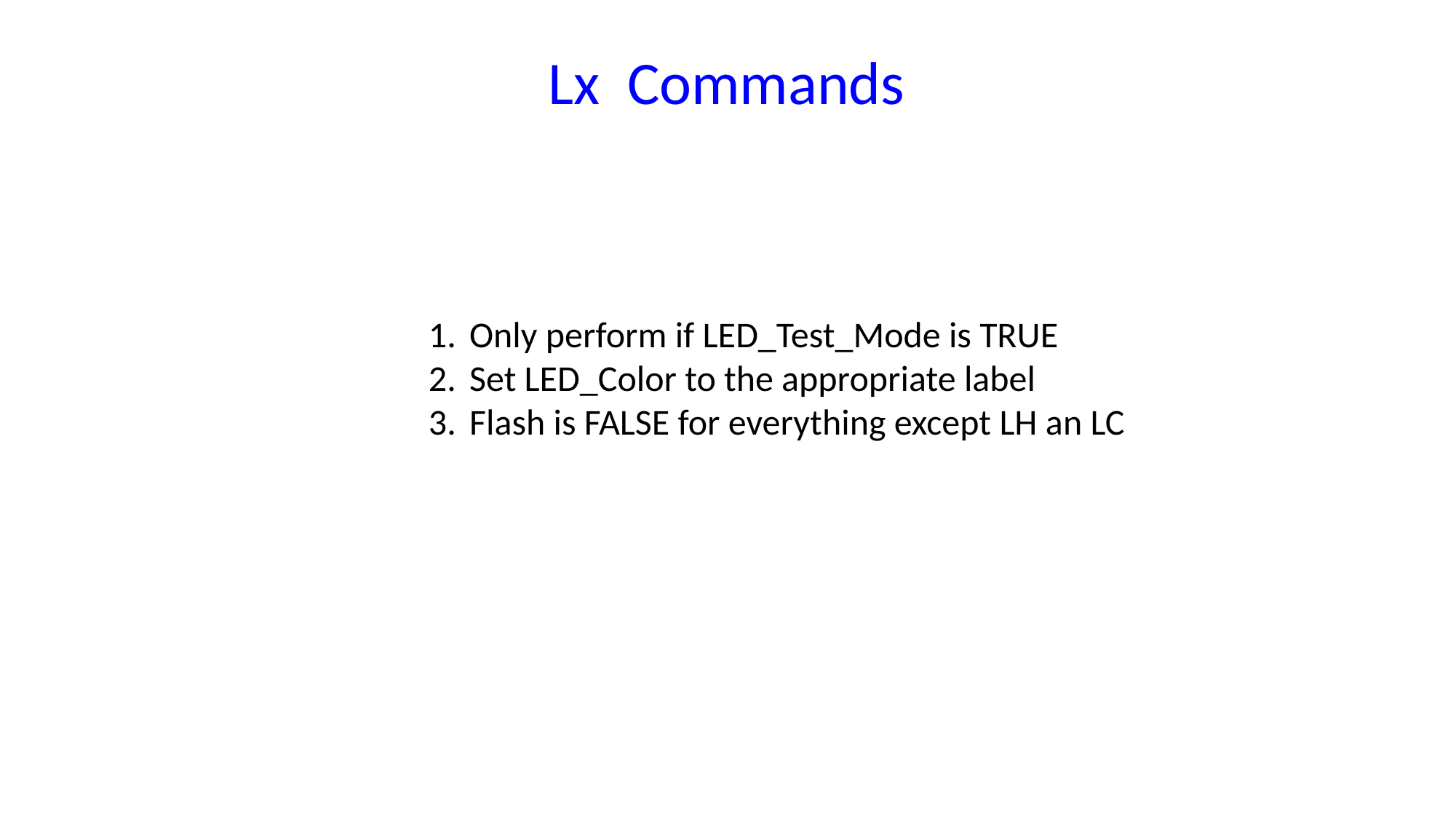

# Lx  Commands
Only perform if LED_Test_Mode is TRUE
Set LED_Color to the appropriate label
Flash is FALSE for everything except LH an LC